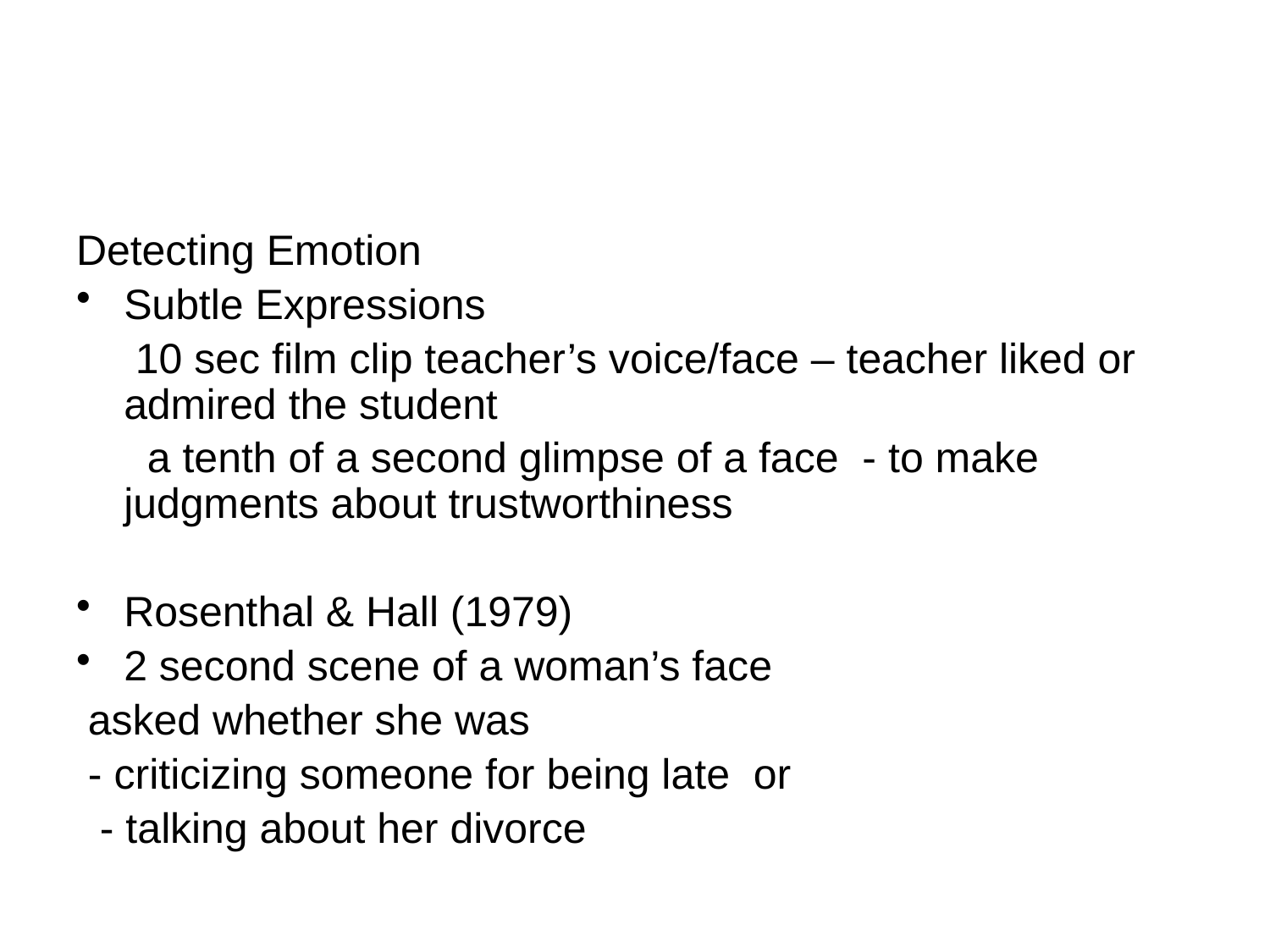

#
Detecting Emotion
Subtle Expressions
     10 sec film clip teacher’s voice/face – teacher liked or admired the student
      a tenth of a second glimpse of a face  - to make judgments about trustworthiness

Rosenthal & Hall (1979)
2 second scene of a woman’s face
 asked whether she was
 - criticizing someone for being late  or
  - talking about her divorce